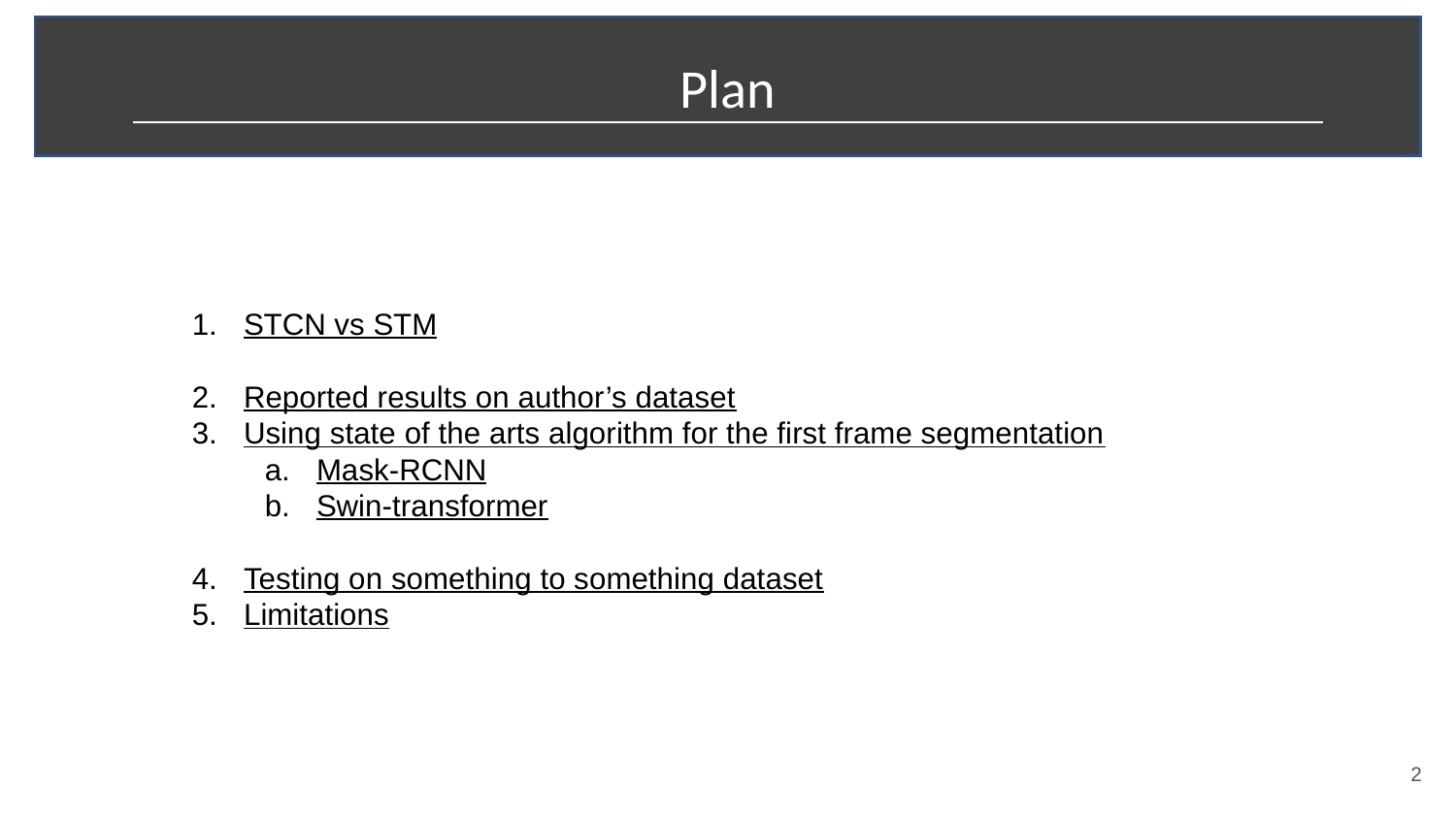

Plan

STCN vs STM

Reported results on author’s dataset
Using state of the arts algorithm for the first frame segmentation
Mask-RCNN
Swin-transformer

Testing on something to something dataset
Limitations
2